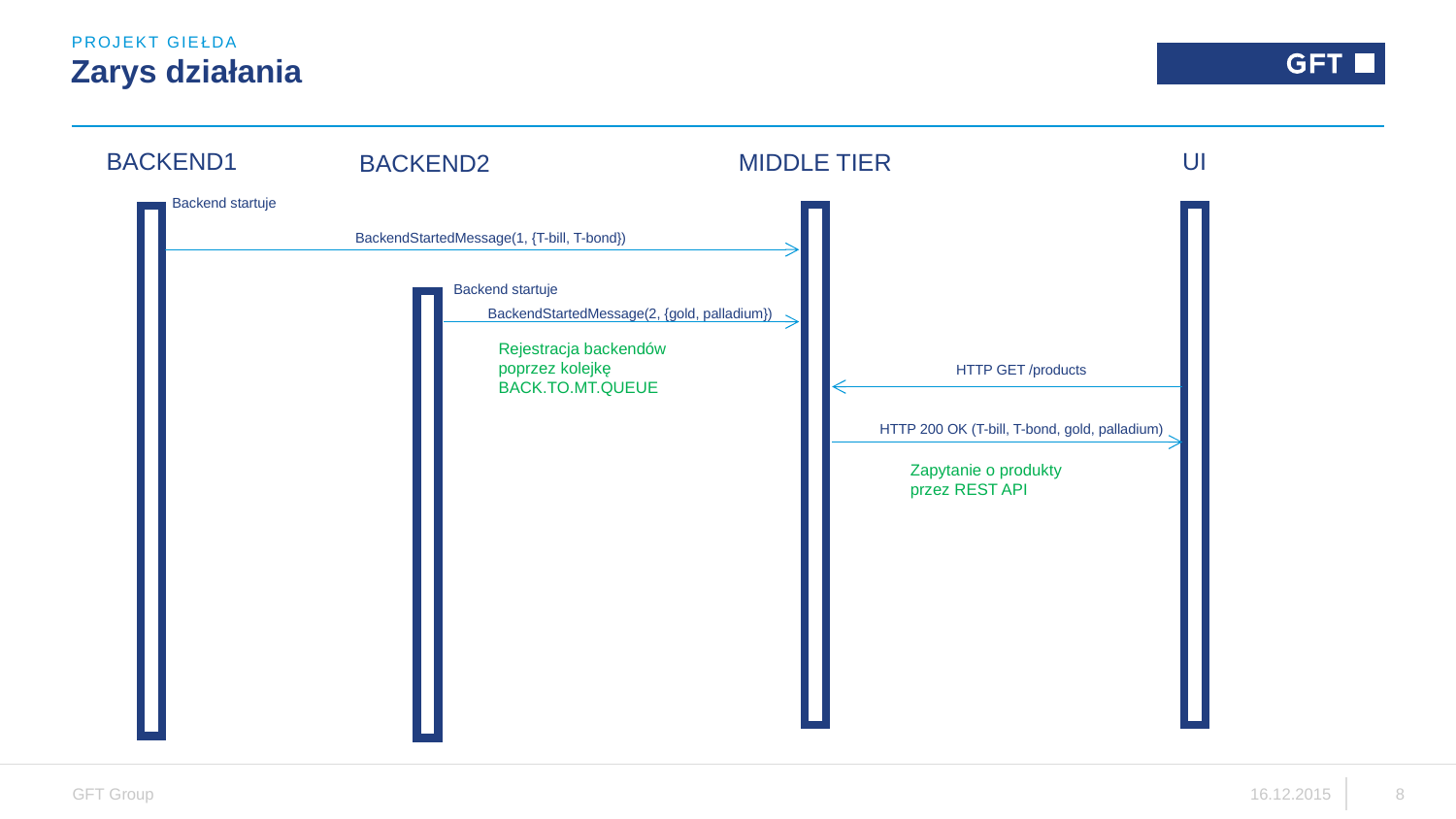

Projekt Giełda
# Zarys działania
BACKEND1
UI
MIDDLE TIER
BACKEND2
Backend startuje
BackendStartedMessage(1, {T-bill, T-bond})
Backend startuje
BackendStartedMessage(2, {gold, palladium})
Rejestracja backendów poprzez kolejkę BACK.TO.MT.QUEUE
HTTP GET /products

HTTP 200 OK (T-bill, T-bond, gold, palladium)

Zapytanie o produkty przez REST API